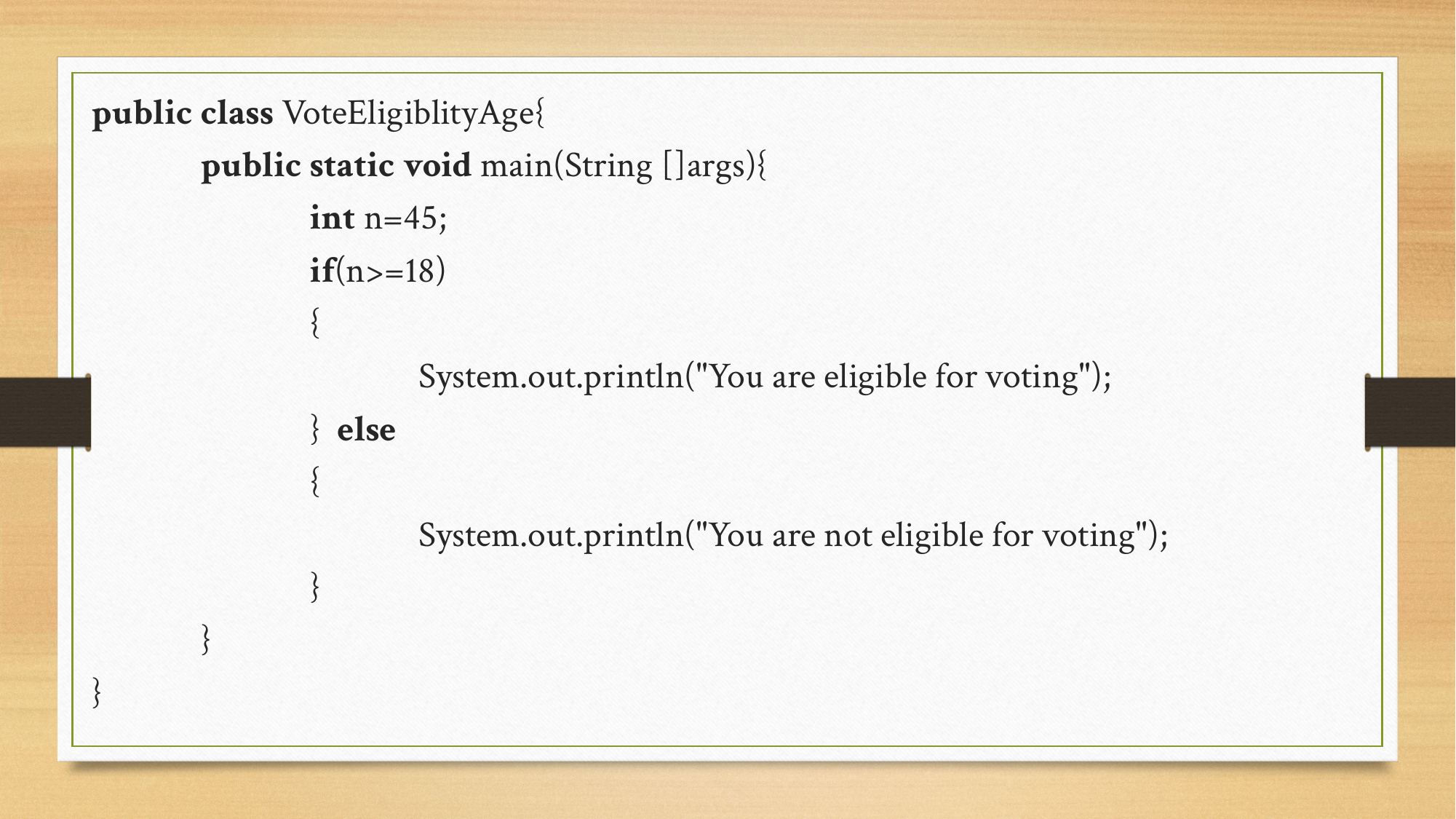

public class VoteEligiblityAge{
	public static void main(String []args){
		int n=45;
		if(n>=18)
		{
    			System.out.println("You are eligible for voting");
 		}  else
		{
   			System.out.println("You are not eligible for voting");
 		}
	}
}